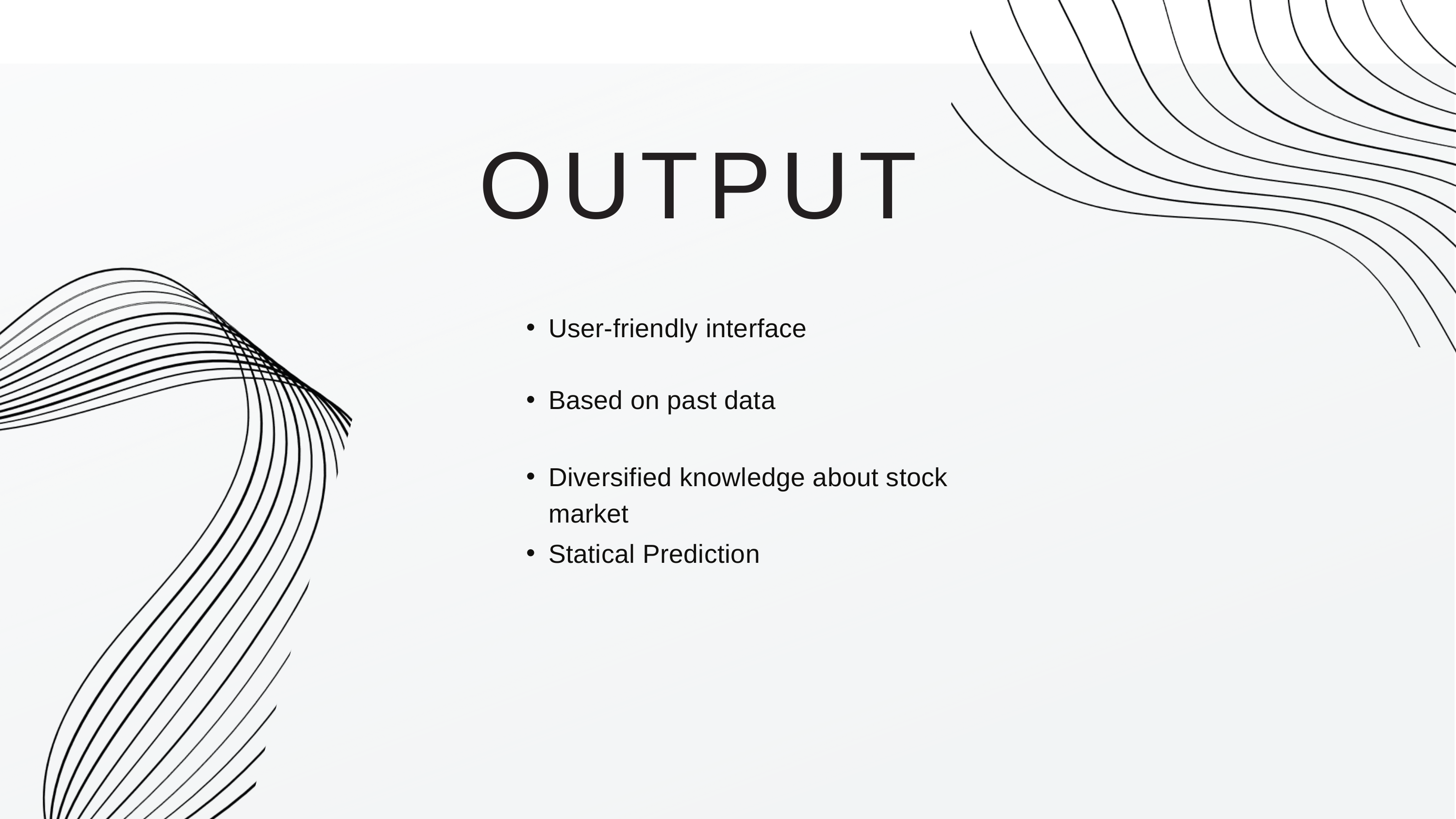

OUTPUT
User-friendly interface
Based on past data
Diversified knowledge about stock market
Statical Prediction